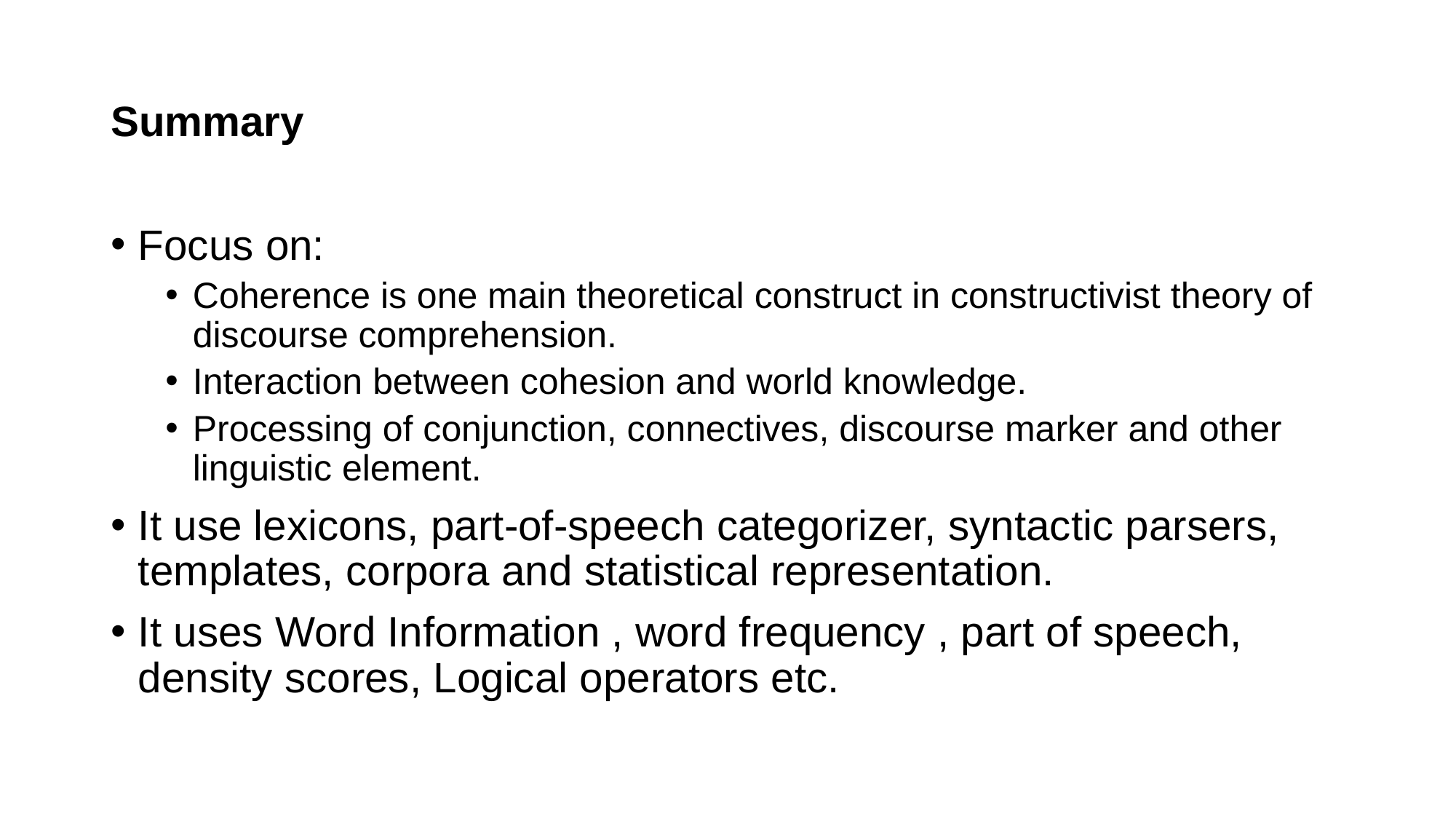

# Summary
Focus on:
Coherence is one main theoretical construct in constructivist theory of discourse comprehension.
Interaction between cohesion and world knowledge.
Processing of conjunction, connectives, discourse marker and other linguistic element.
It use lexicons, part-of-speech categorizer, syntactic parsers, templates, corpora and statistical representation.
It uses Word Information , word frequency , part of speech, density scores, Logical operators etc.